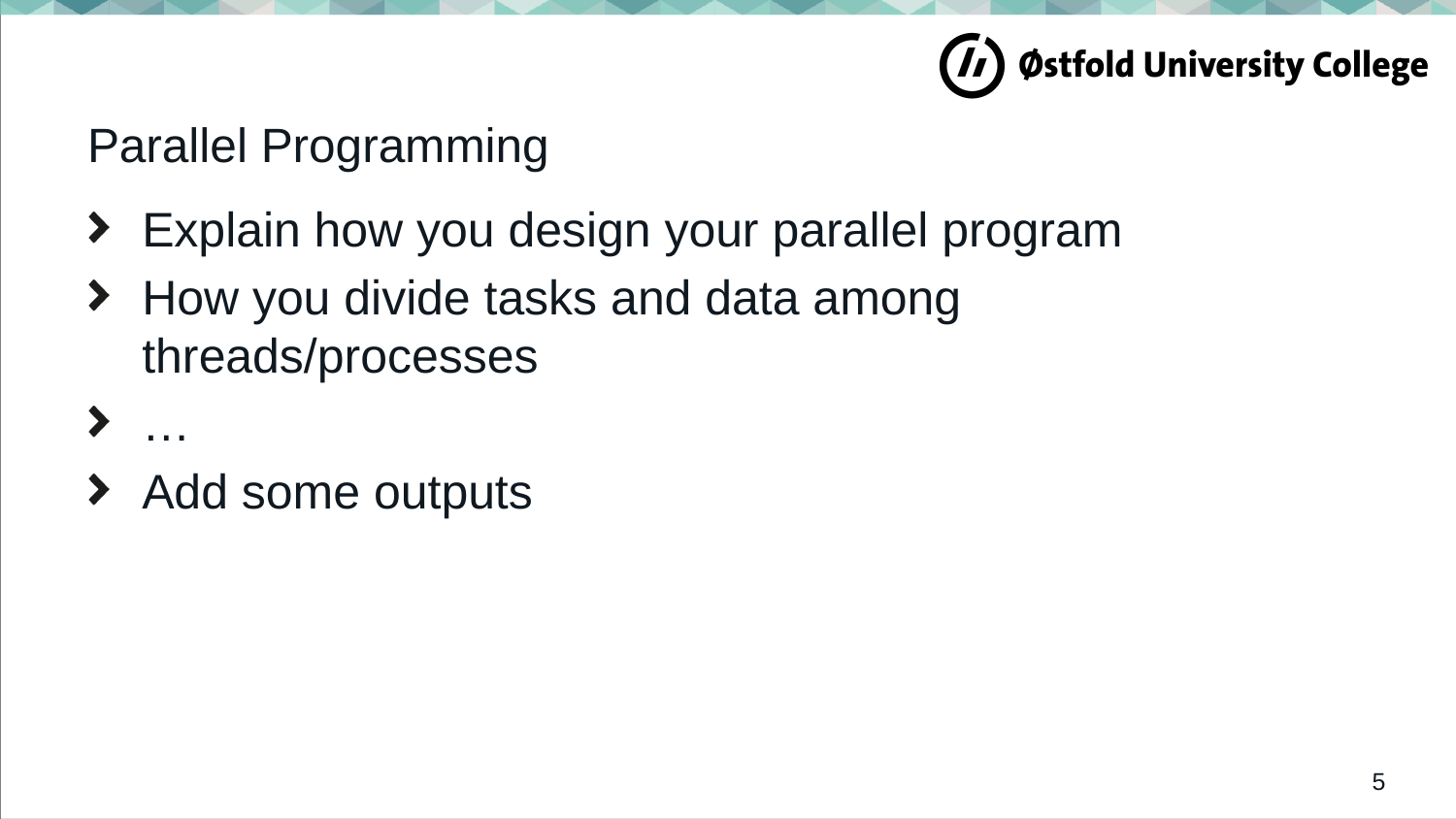

# Parallel Programming
Explain how you design your parallel program
How you divide tasks and data among threads/processes
…
Add some outputs

5